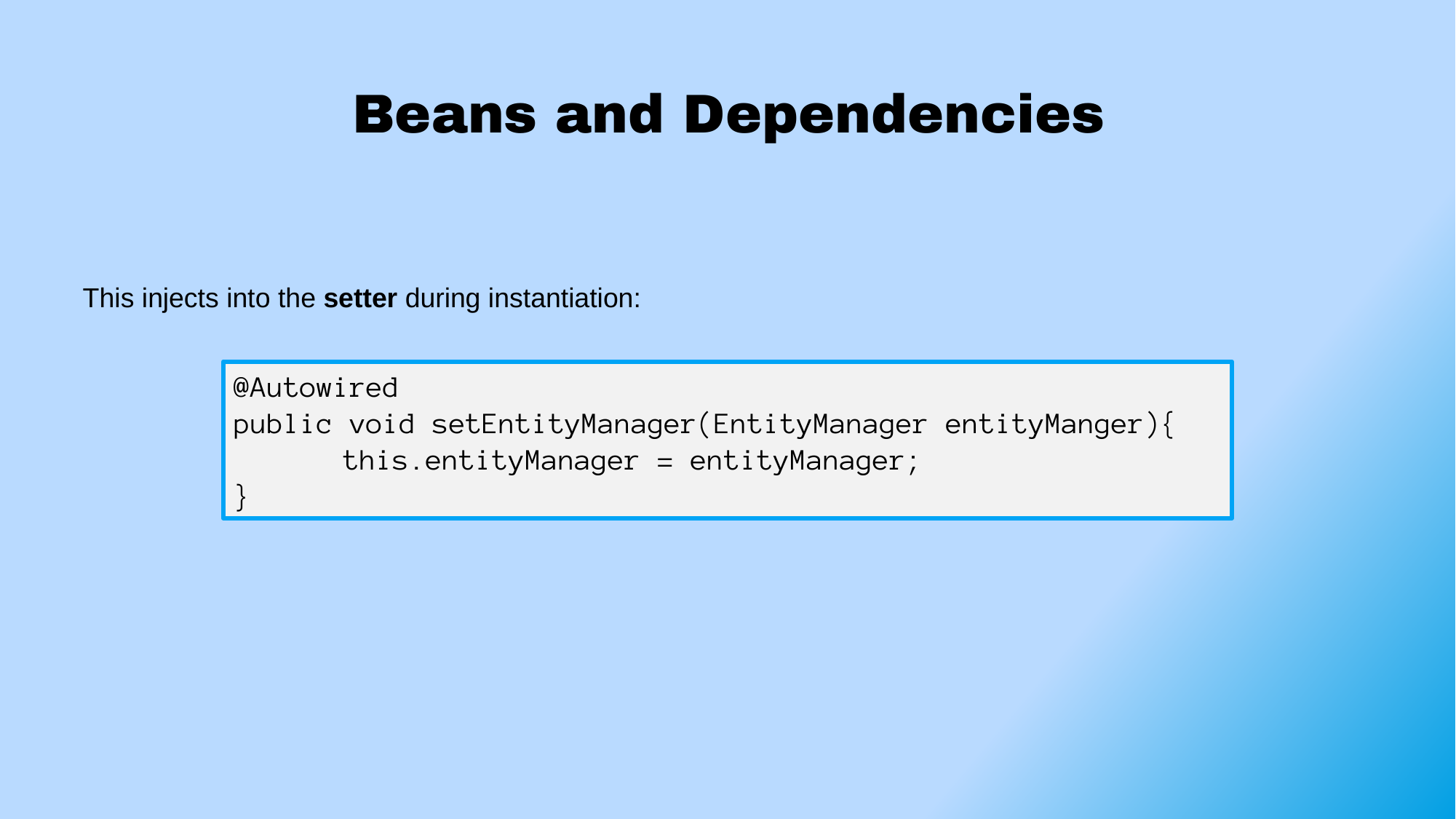

# Beans and Dependencies
This injects into the setter during instantiation:

@Autowired
public void setEntityManager(EntityManager entityManger){
	this.entityManager = entityManager;
}